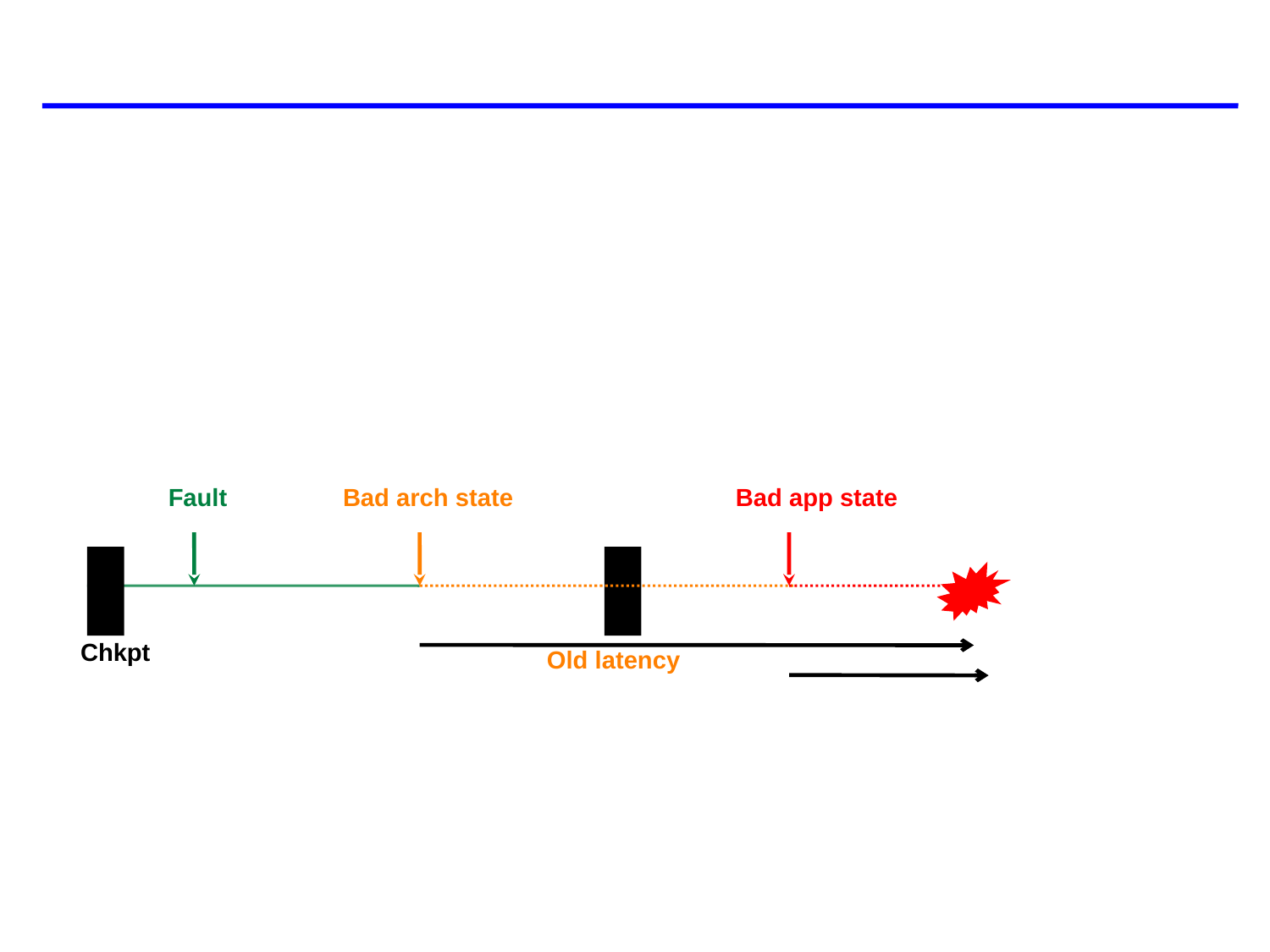

#

Fault
Bad arch state
Bad app state

Chkpt
Old latency